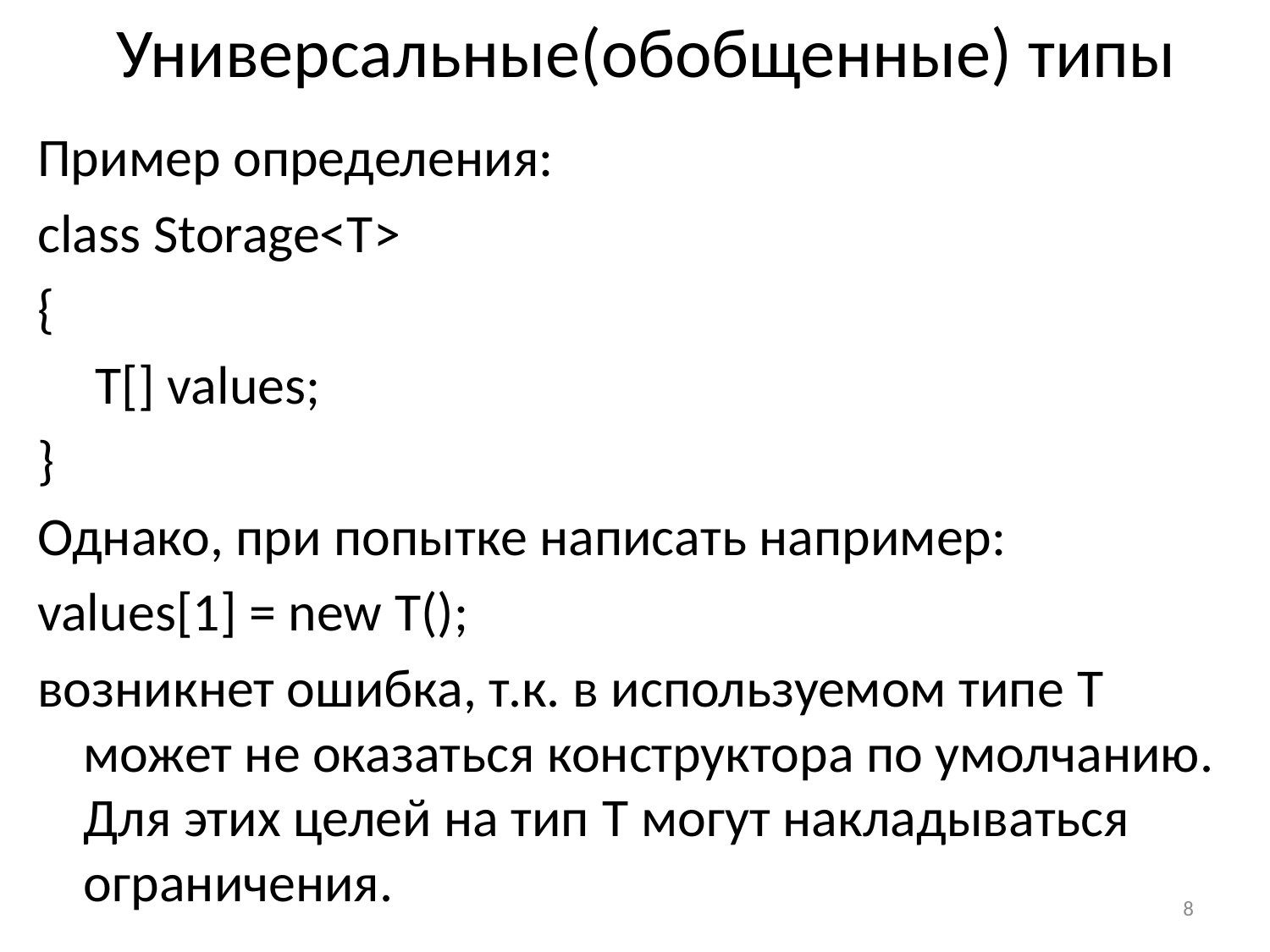

# Универсальные(обобщенные) типы
Пример определения:
class Storage<T>
{
	 T[] values;
}
Однако, при попытке написать например:
values[1] = new T();
возникнет ошибка, т.к. в используемом типе T может не оказаться конструктора по умолчанию. Для этих целей на тип T могут накладываться ограничения.
8